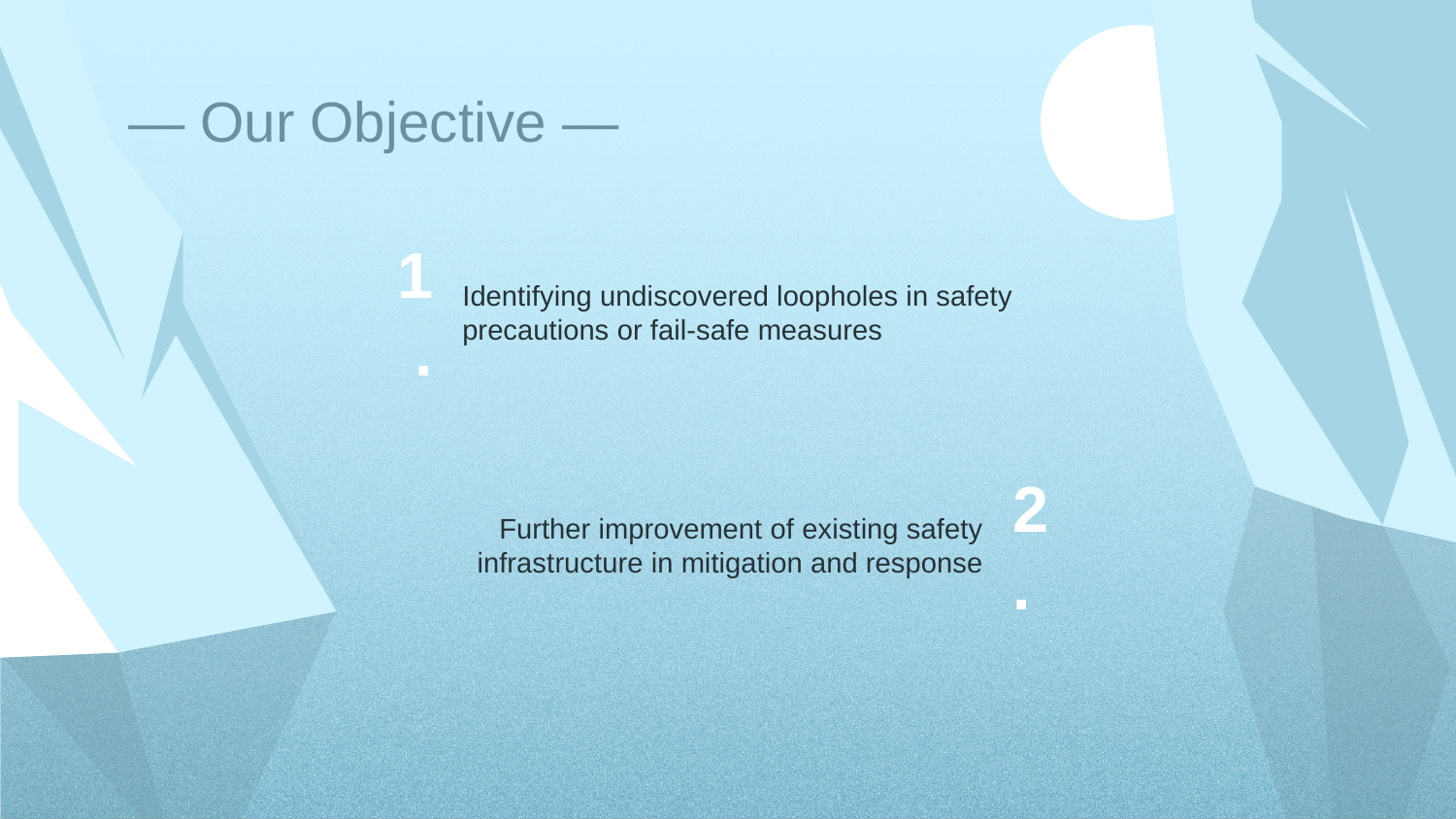

— Our Objective —
Identifying undiscovered loopholes in safety precautions or fail-safe measures
# 1.
Further improvement of existing safety infrastructure in mitigation and response
2.